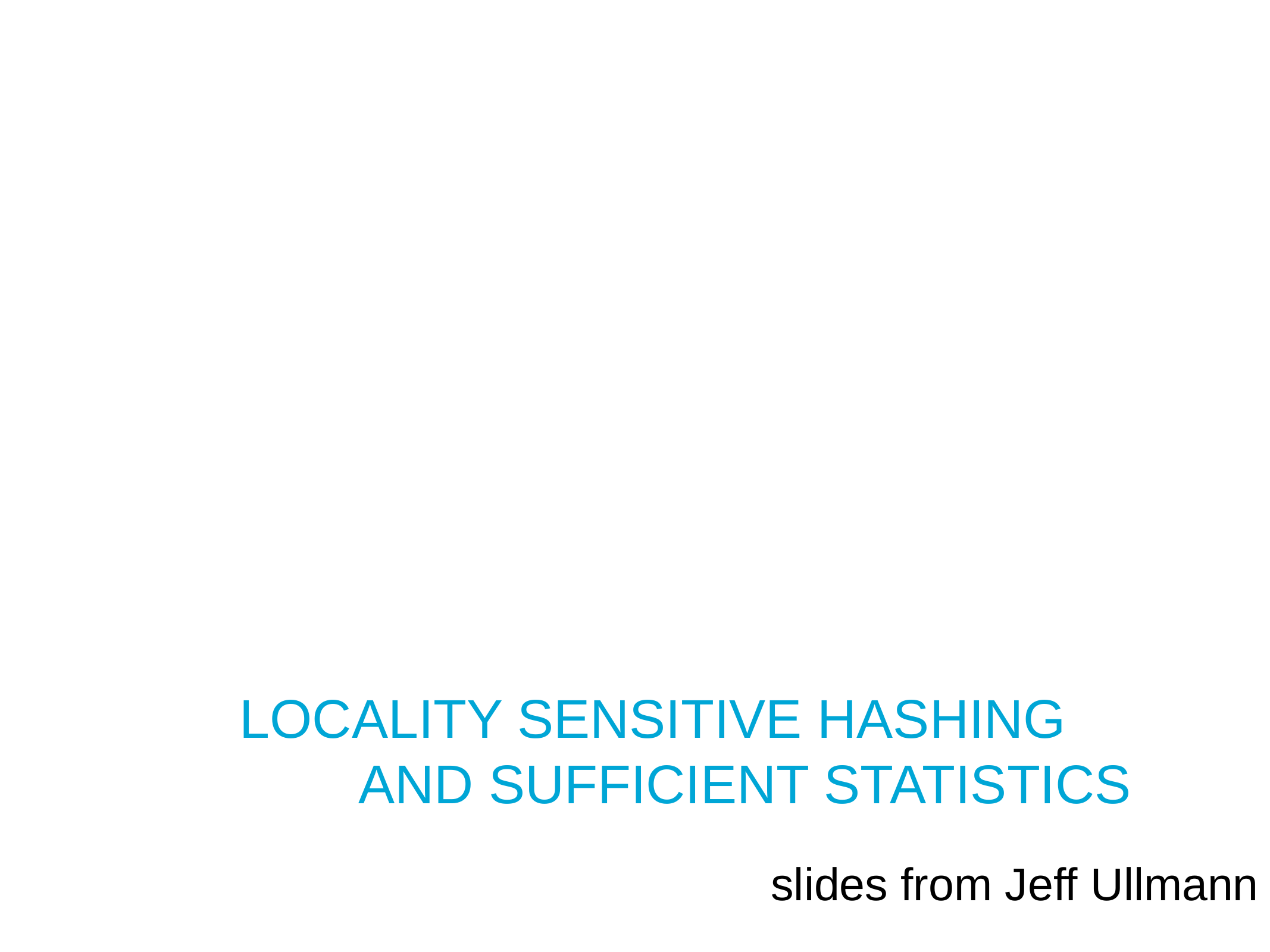

# Locality sensitive hashing and sufficient statistics
slides from Jeff Ullmann